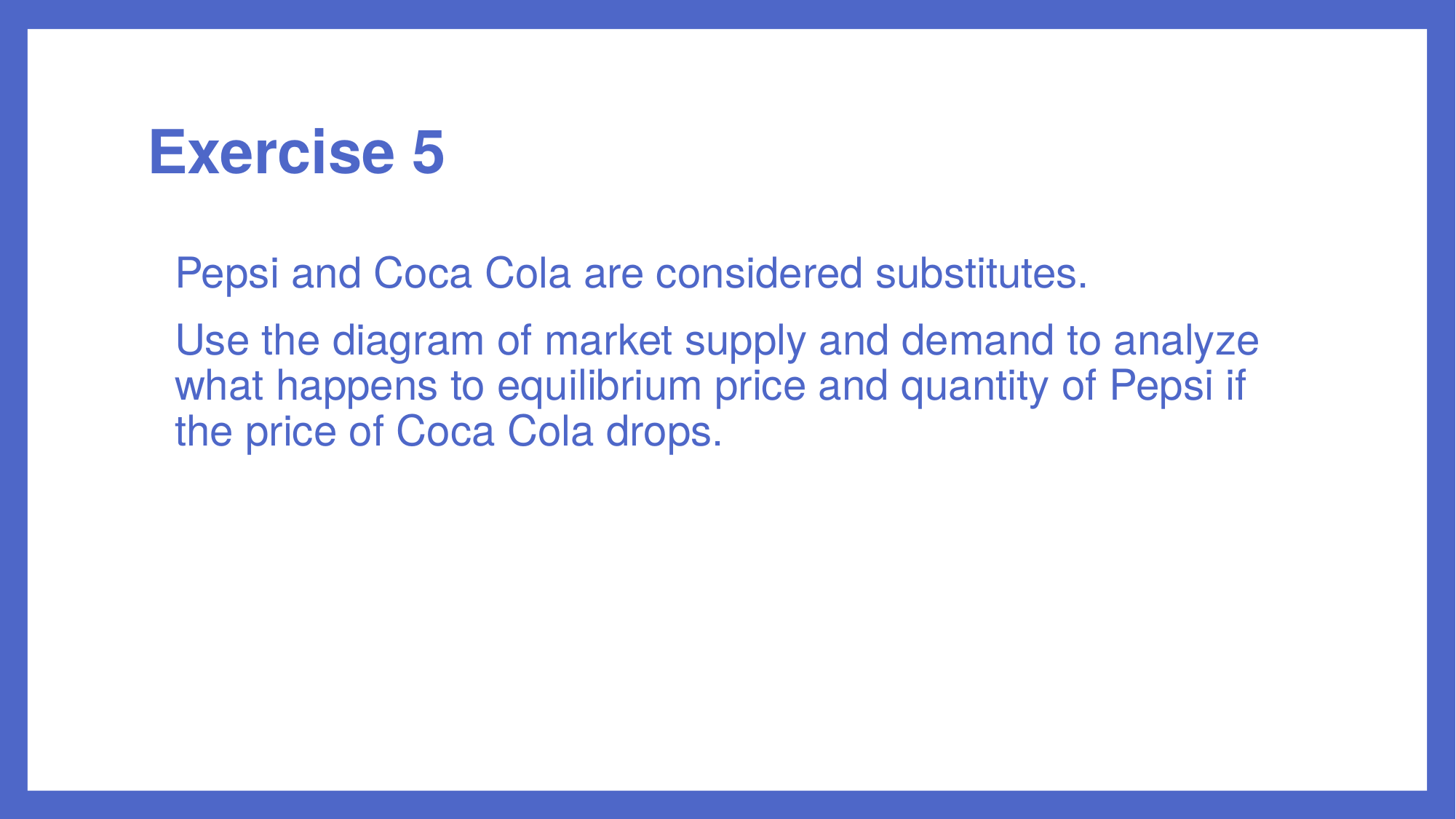

# Exercise 5
Pepsi and Coca Cola are considered substitutes.
Use the diagram of market supply and demand to analyze what happens to equilibrium price and quantity of Pepsi if the price of Coca Cola drops.